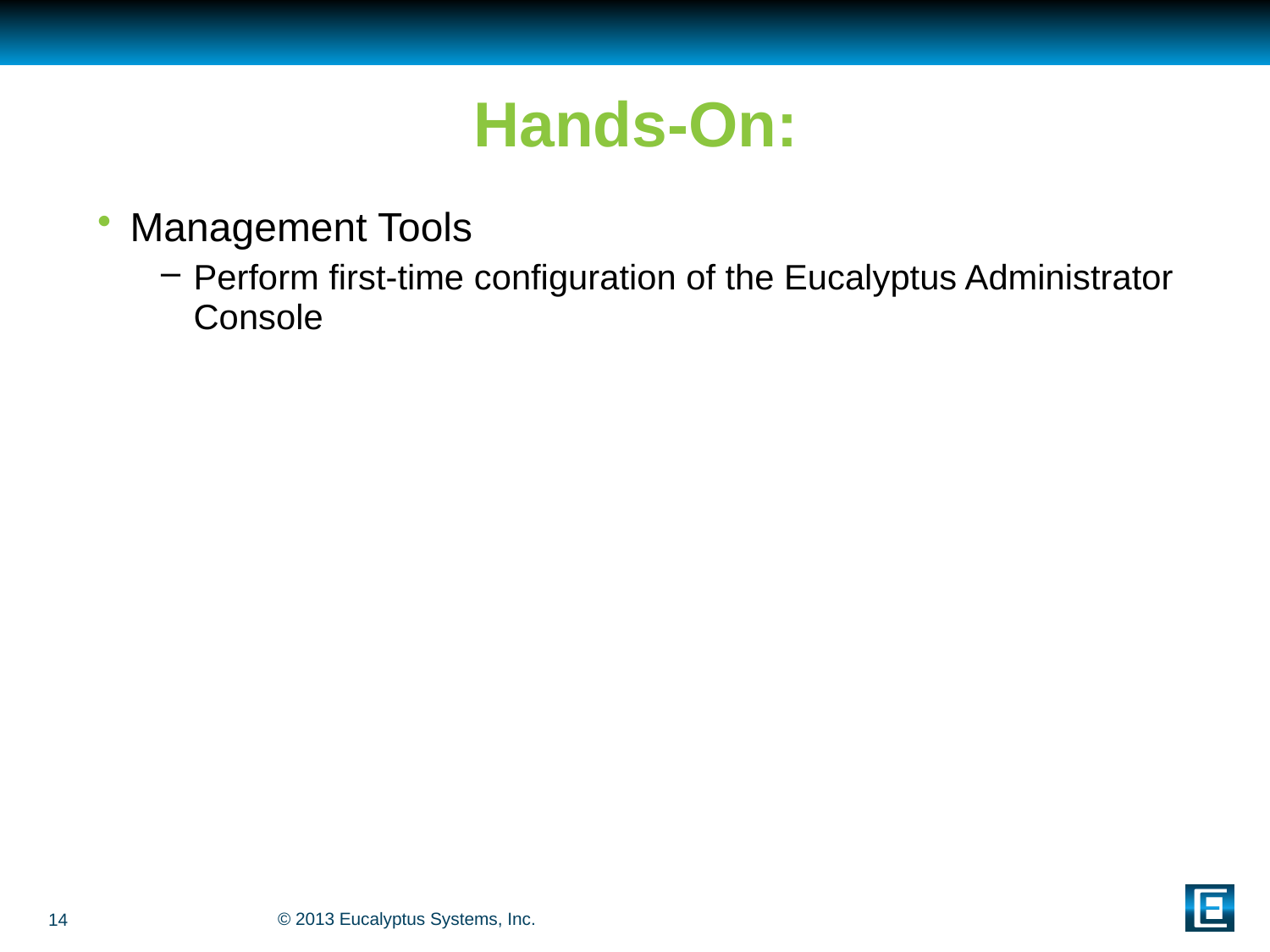

# Hands-On:
Management Tools
Perform first-time configuration of the Eucalyptus Administrator Console

14